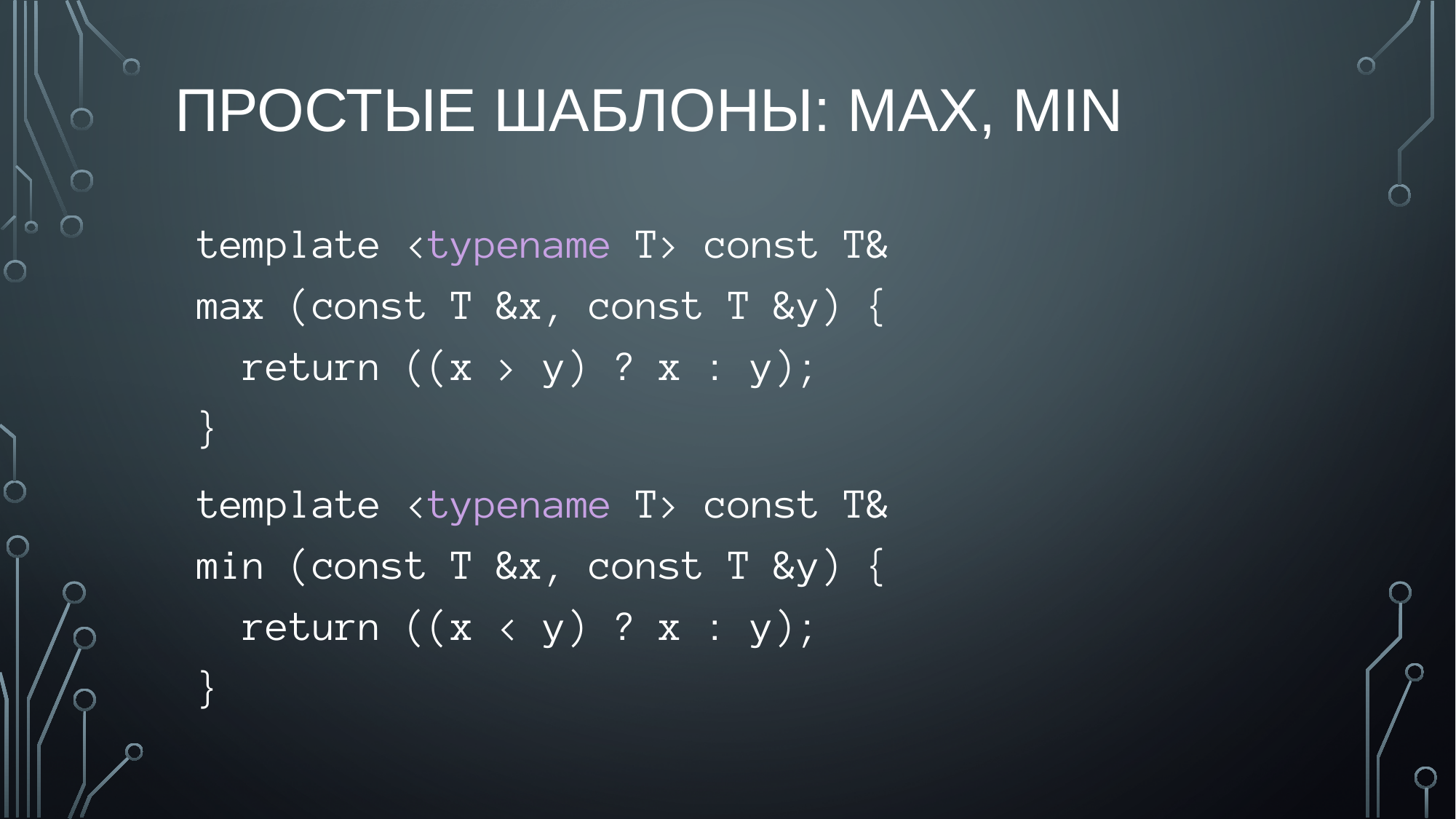

# ПроСтые шаблоны: max, min
template <typename T> const T&
max (const T &x, const T &y) {
  return ((x > y) ? x : y);
}
template <typename T> const T&
min (const T &x, const T &y) {
  return ((x < y) ? x : y);
}